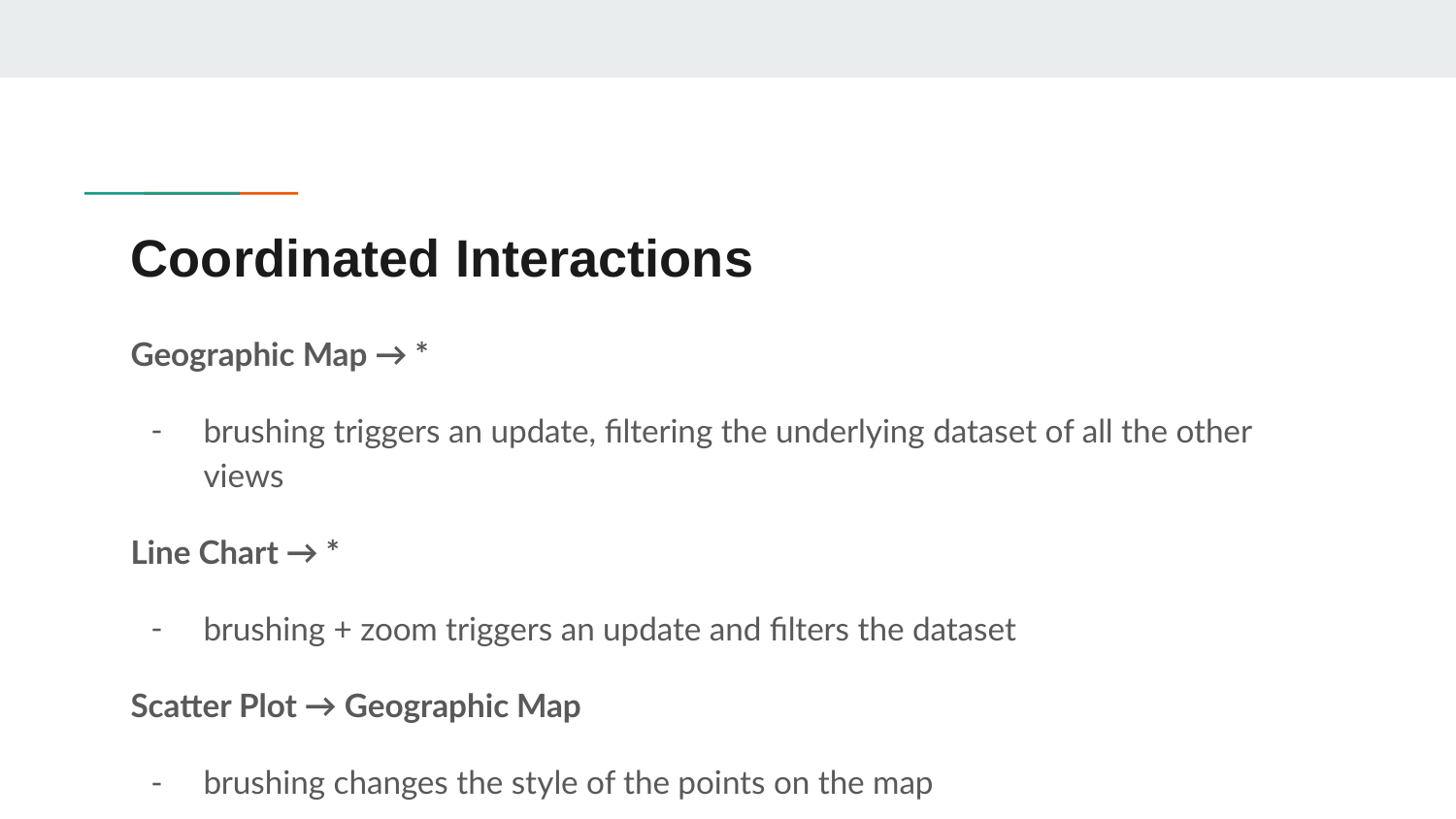

# Coordinated Interactions
Geographic Map → *
brushing triggers an update, filtering the underlying dataset of all the other views
Line Chart → *
brushing + zoom triggers an update and filters the dataset
Scatter Plot → Geographic Map
brushing changes the style of the points on the map